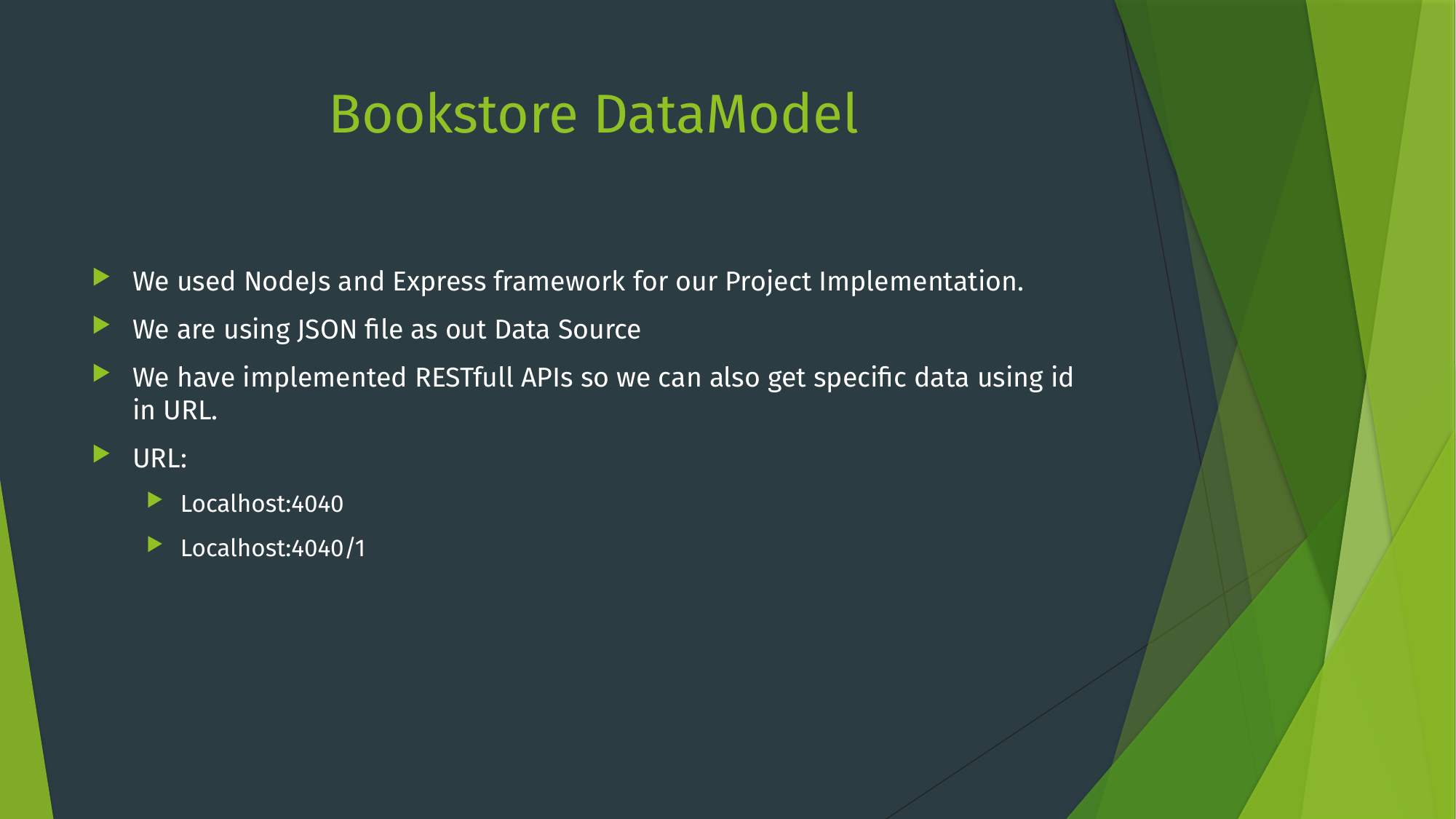

# Bookstore DataModel
We used NodeJs and Express framework for our Project Implementation.
We are using JSON file as out Data Source
We have implemented RESTfull APIs so we can also get specific data using id in URL.
URL:
Localhost:4040
Localhost:4040/1